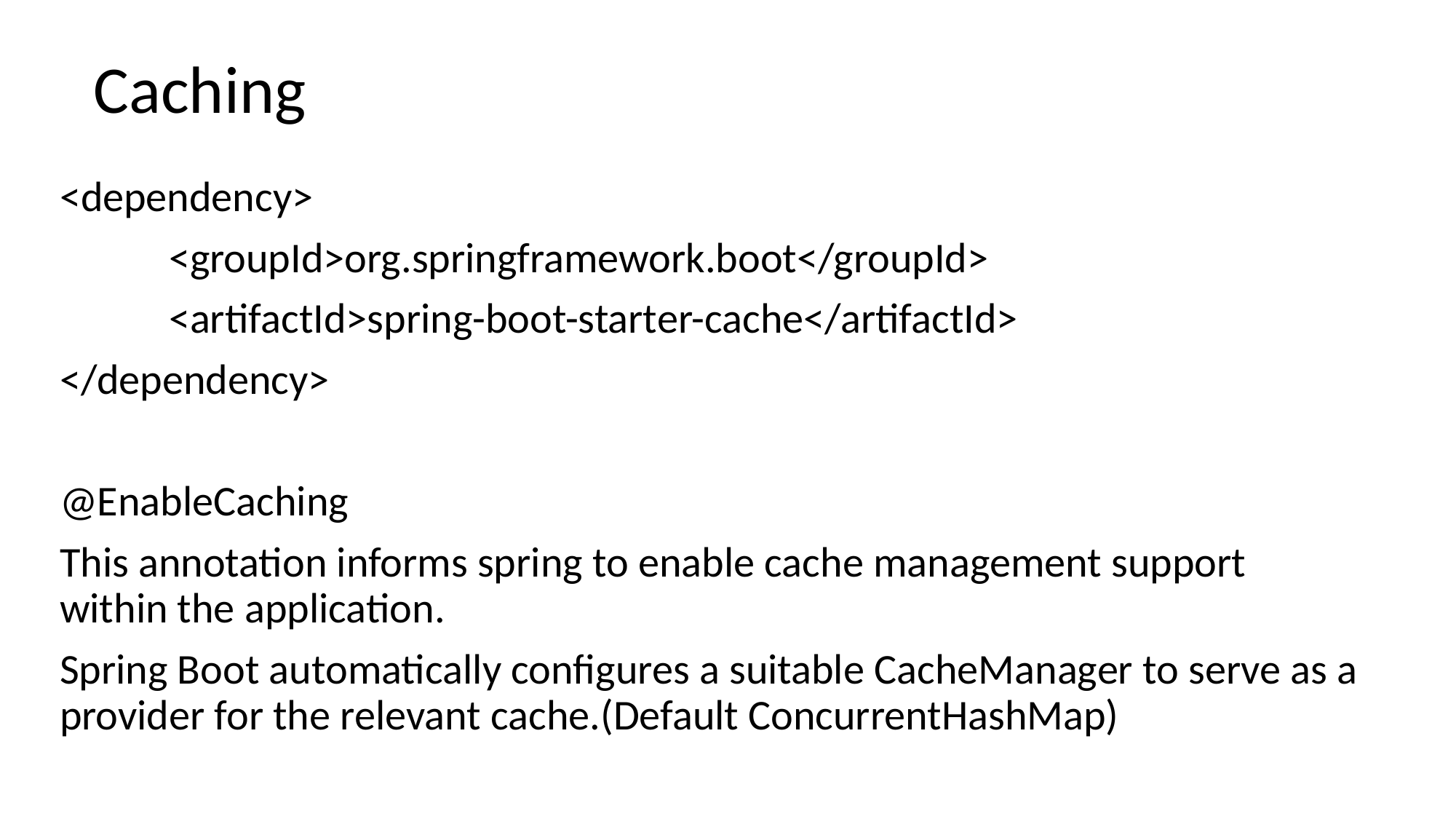

# Caching
<dependency>
	<groupId>org.springframework.boot</groupId>
	<artifactId>spring-boot-starter-cache</artifactId>
</dependency>

@EnableCaching
This annotation informs spring to enable cache management support within the application.
Spring Boot automatically configures a suitable CacheManager to serve as a provider for the relevant cache.(Default ConcurrentHashMap)